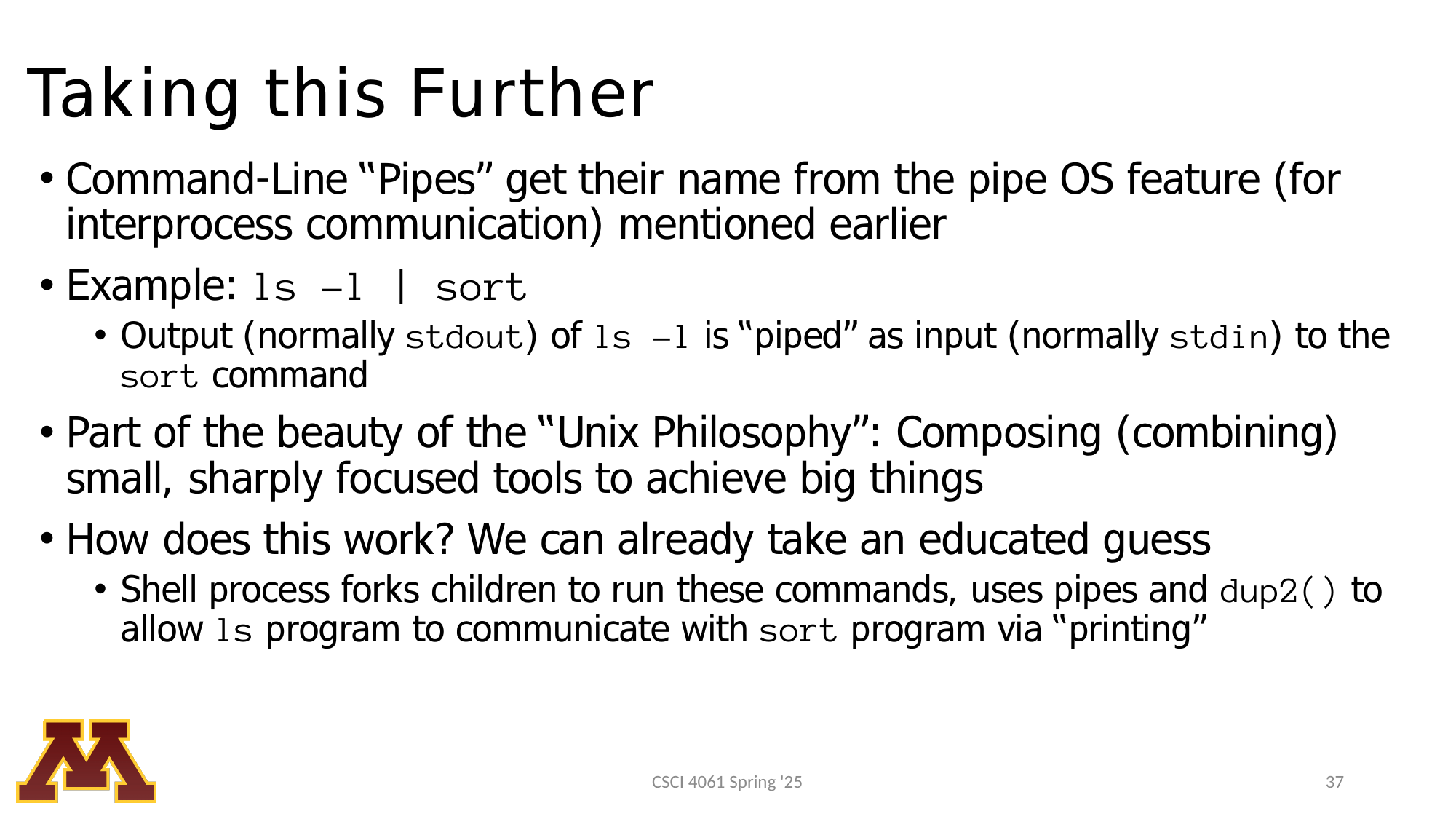

# Taking this Further
Command-Line “Pipes” get their name from the pipe OS feature (for interprocess communication) mentioned earlier
Example: ls -l | sort
Output (normally stdout) of ls -l is “piped” as input (normally stdin) to the sort command
Part of the beauty of the “Unix Philosophy”: Composing (combining) small, sharply focused tools to achieve big things
How does this work? We can already take an educated guess
Shell process forks children to run these commands, uses pipes and dup2() to allow ls program to communicate with sort program via “printing”
CSCI 4061 Spring '25
37